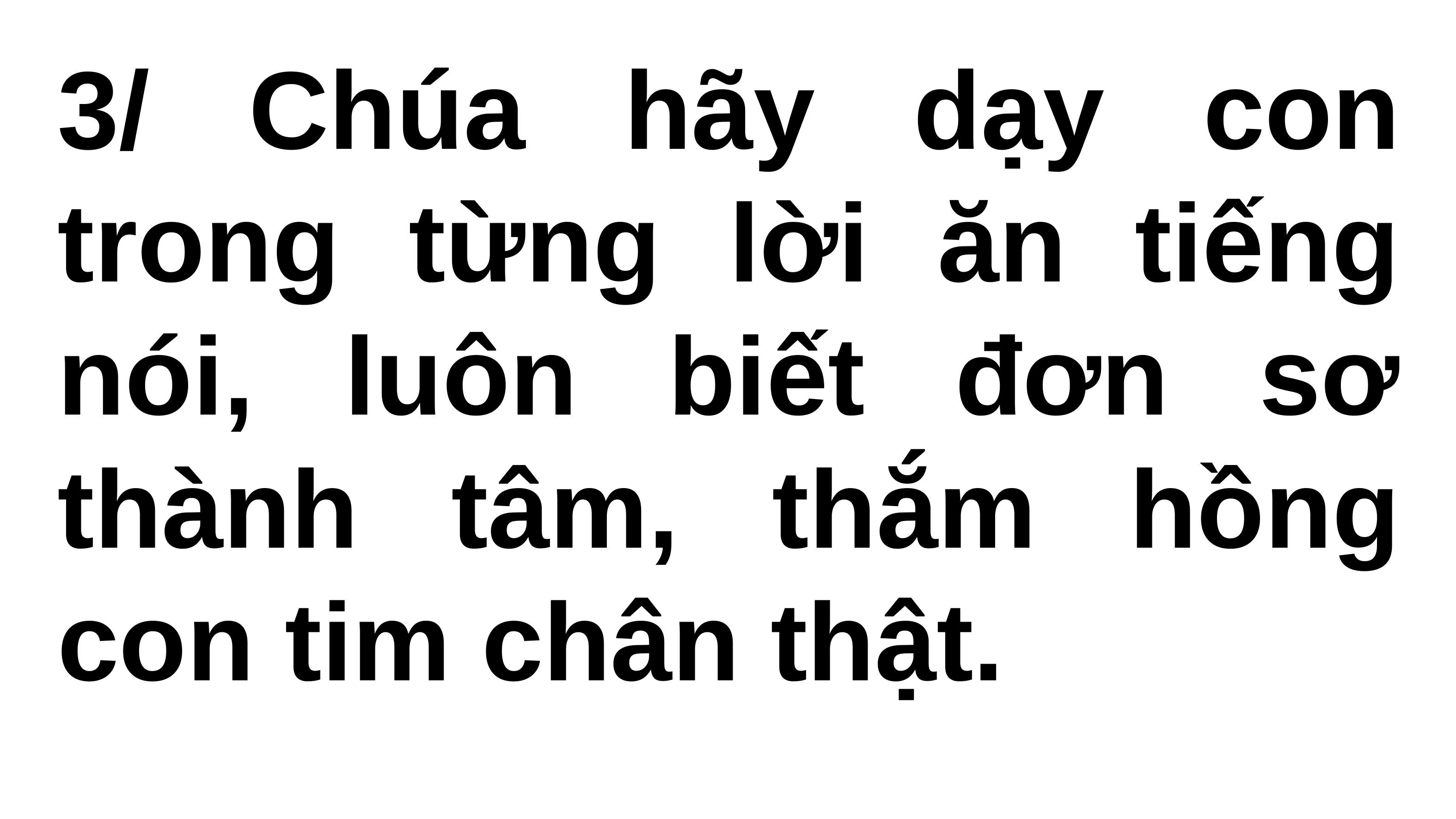

3/ Chúa hãy dạy con trong từng lời ăn tiếng nói, luôn biết đơn sơ thành tâm, thắm hồng con tim chân thật.
#